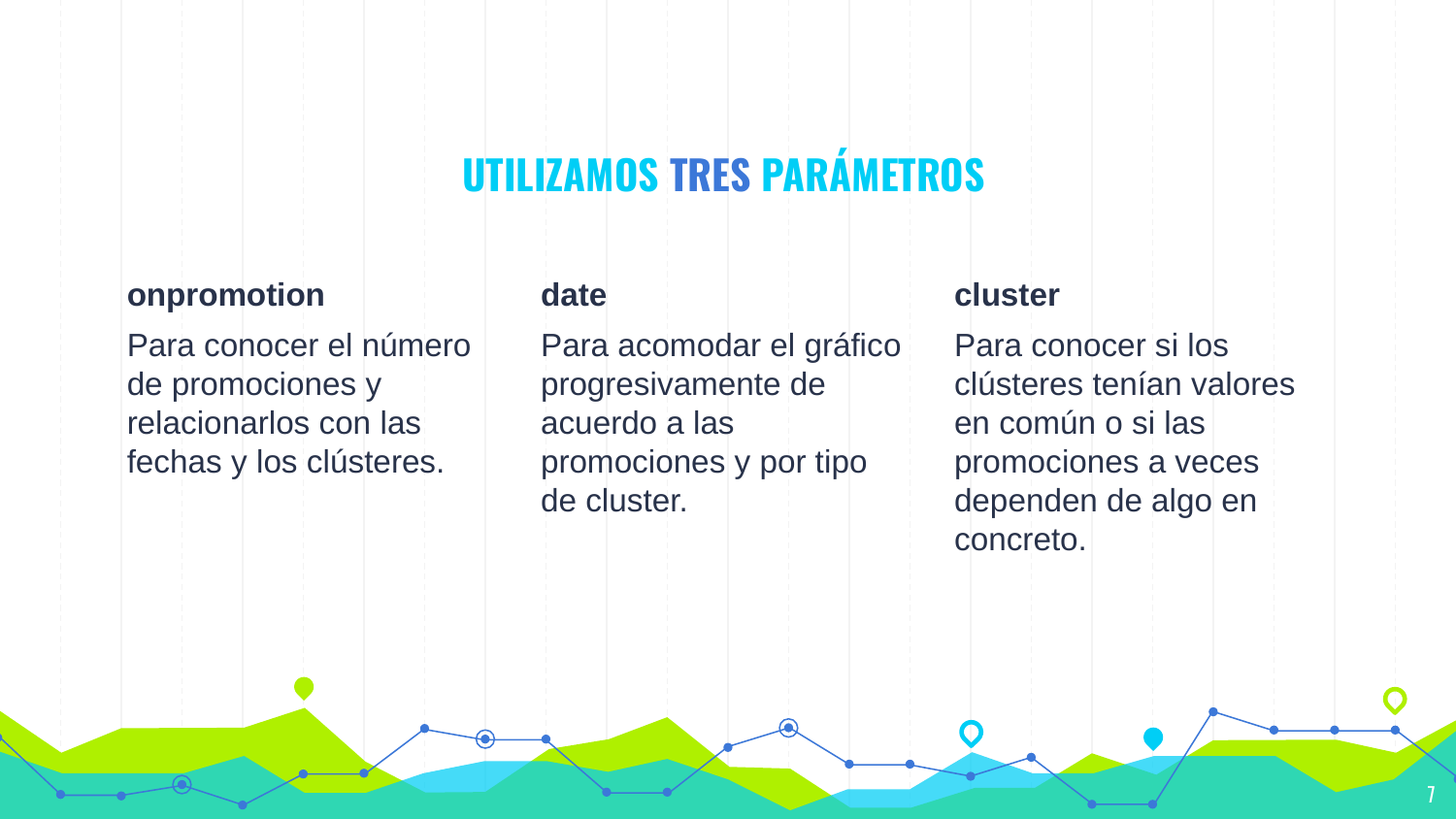

# UTILIZAMOS TRES PARÁMETROS
onpromotion
Para conocer el número de promociones y relacionarlos con las fechas y los clústeres.
date
Para acomodar el gráfico progresivamente de acuerdo a las promociones y por tipo de cluster.
cluster
Para conocer si los clústeres tenían valores en común o si las promociones a veces dependen de algo en concreto.

7